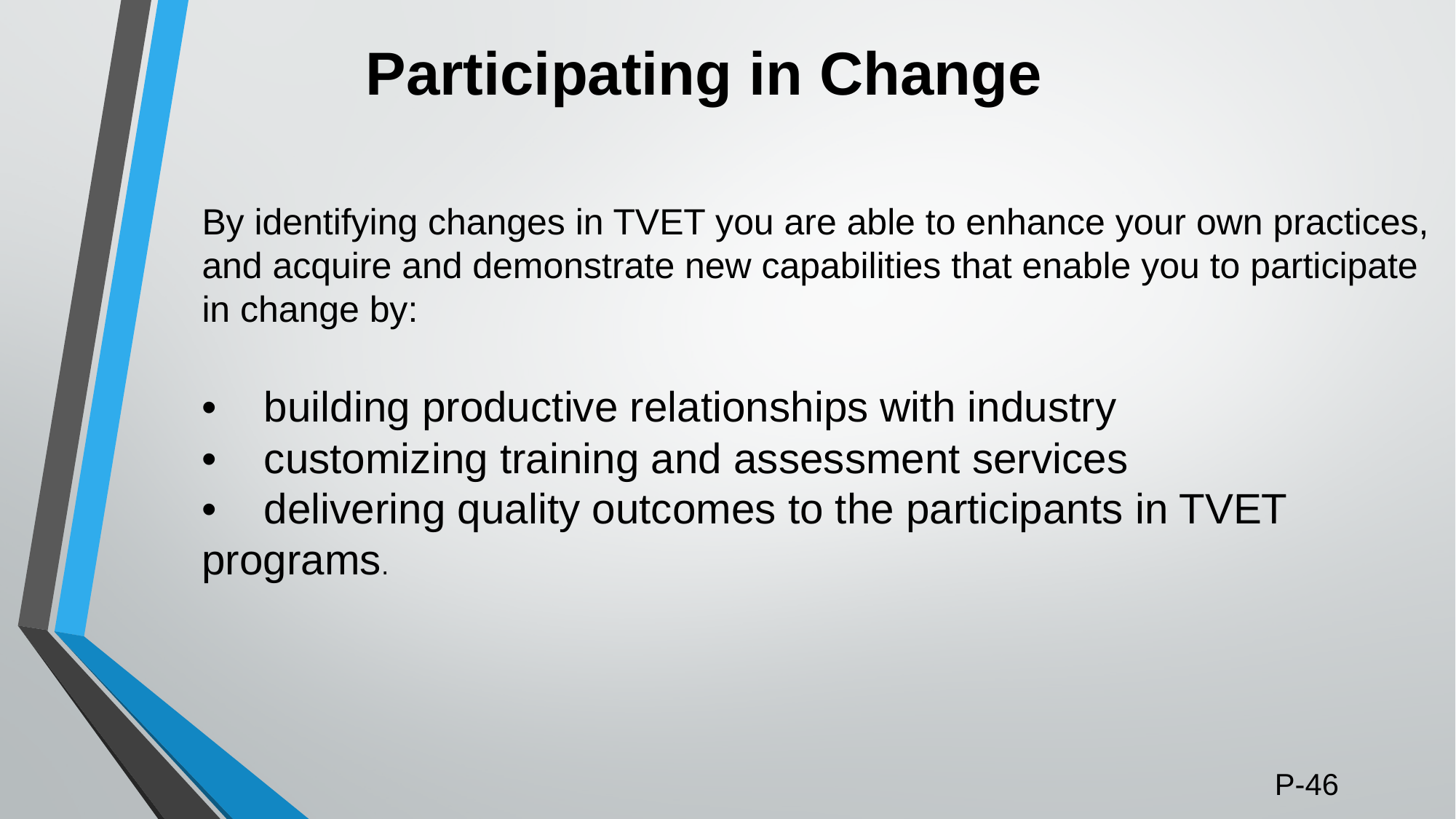

# Participating in Change
By identifying changes in TVET you are able to enhance your own practices, and acquire and demonstrate new capabilities that enable you to participate in change by:
•    building productive relationships with industry
•    customizing training and assessment services
•    delivering quality outcomes to the participants in TVET programs.
P-46